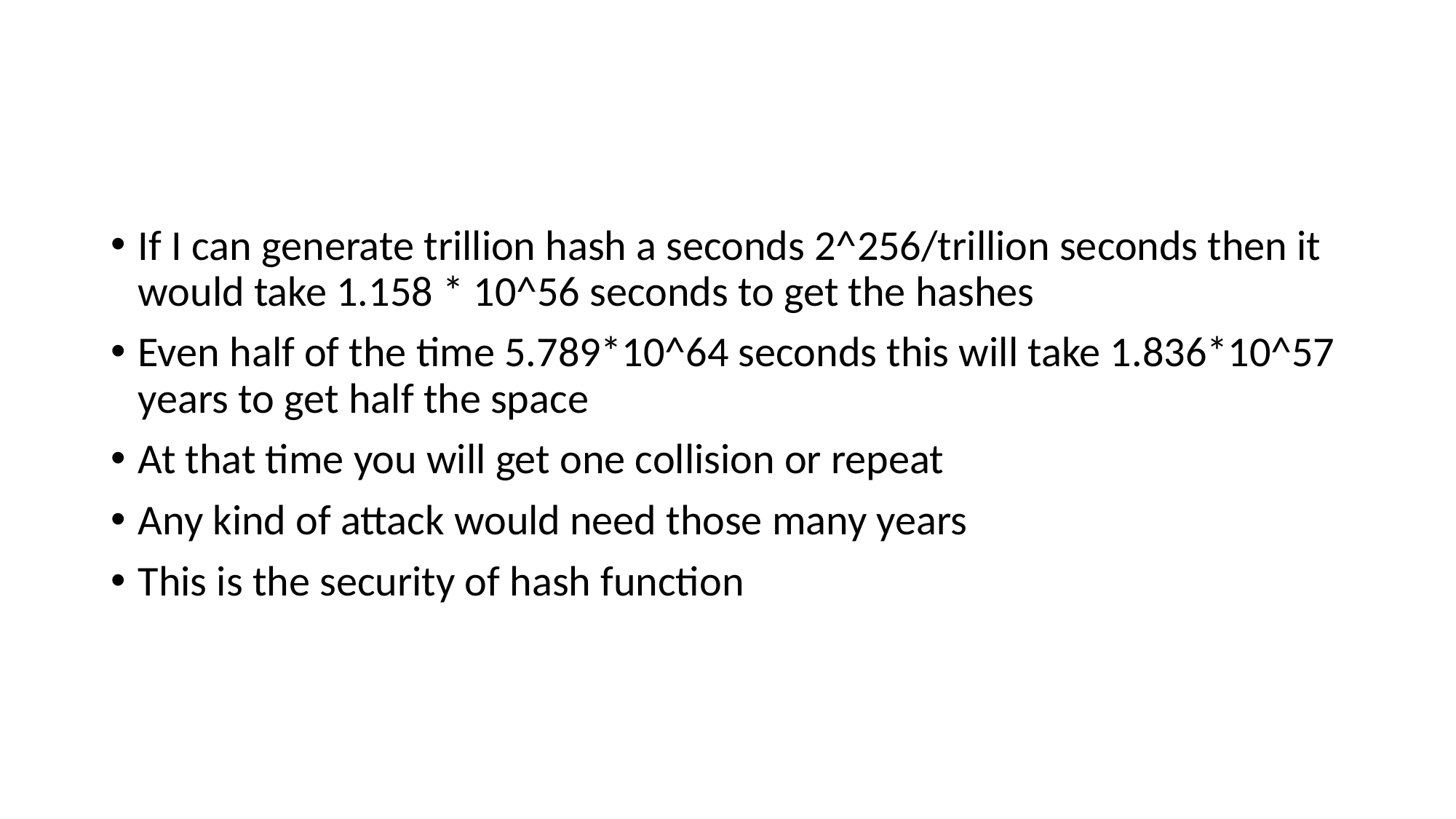

#
If I can generate trillion hash a seconds 2^256/trillion seconds then it would take 1.158 * 10^56 seconds to get the hashes
Even half of the time 5.789*10^64 seconds this will take 1.836*10^57 years to get half the space
At that time you will get one collision or repeat
Any kind of attack would need those many years
This is the security of hash function